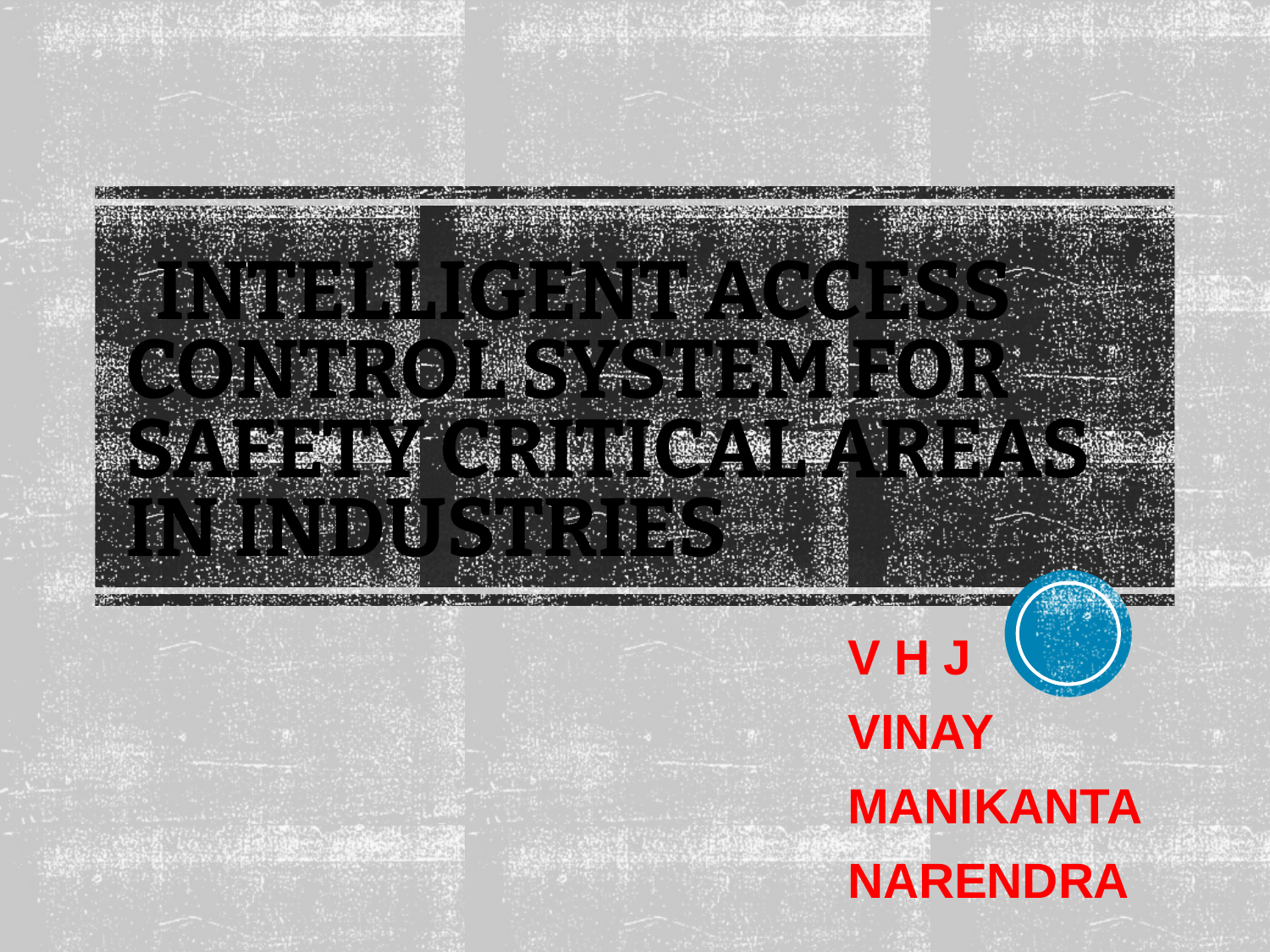

# Intelligent Access Control System For Safety Critical Areas In Industries
V H J
VINAY
MANIKANTA
NARENDRA